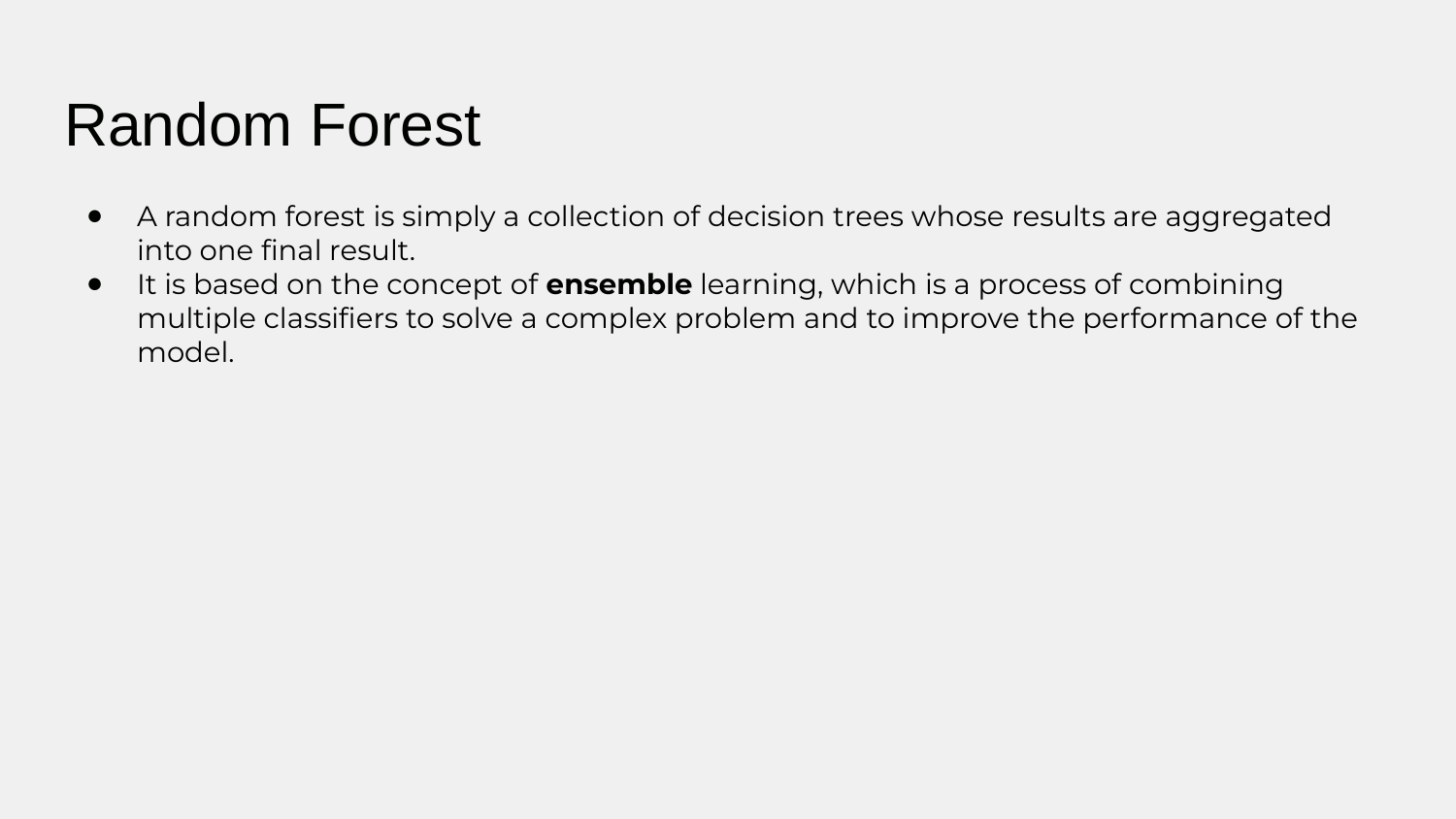

# Random Forest
A random forest is simply a collection of decision trees whose results are aggregated into one final result.
It is based on the concept of ensemble learning, which is a process of combining multiple classifiers to solve a complex problem and to improve the performance of the model.